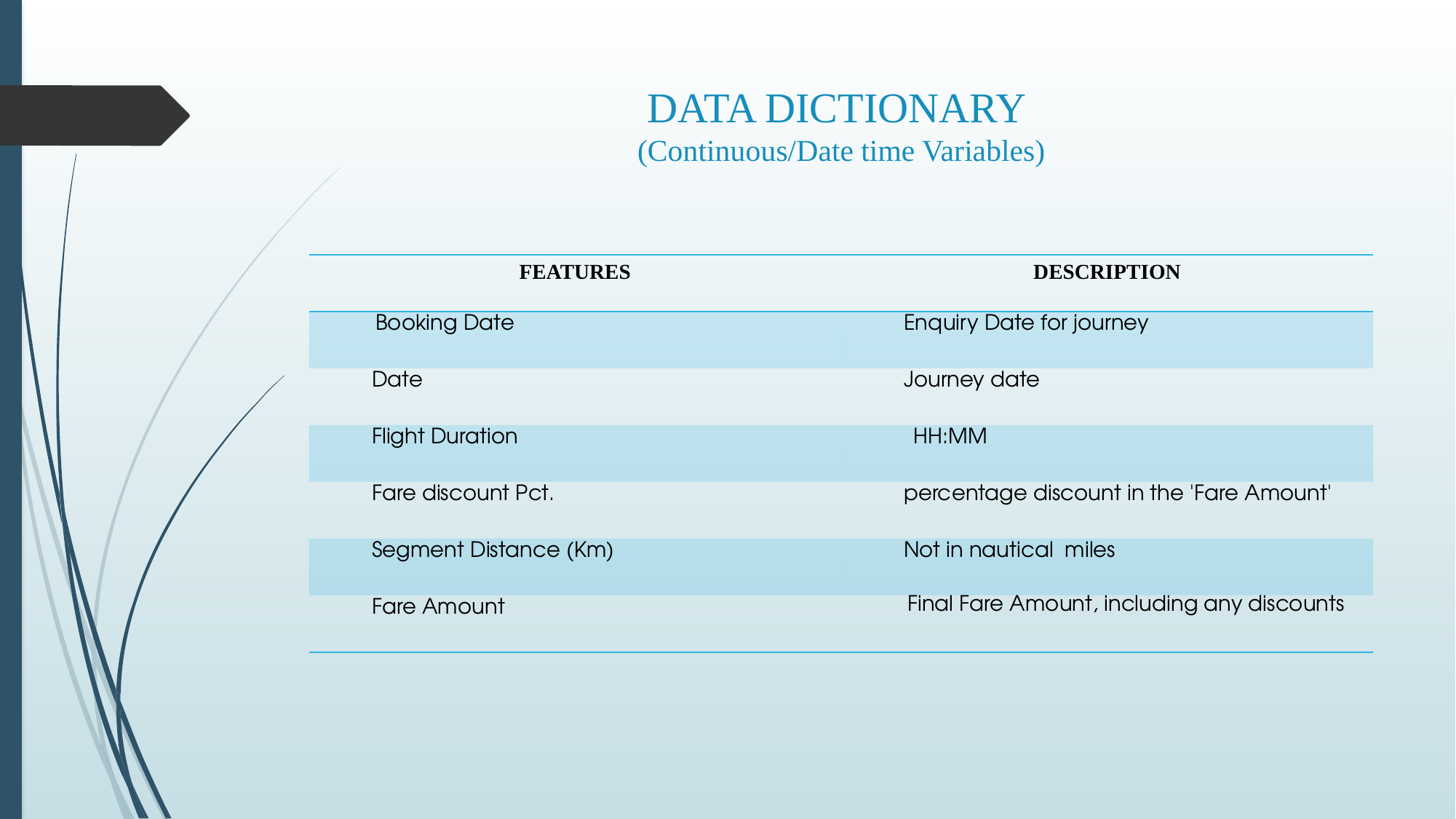

# DATA DICTIONARY (Continuous/Date time Variables)
| FEATURES | DESCRIPTION |
| --- | --- |
| Booking Date | Enquiry Date for journey |
| Date | Journey date |
| Flight Duration | HH:MM |
| Fare discount Pct. | percentage discount in the 'Fare Amount' |
| Segment Distance (Km) | Not in nautical miles |
| Fare Amount | Final Fare Amount, including any discounts |